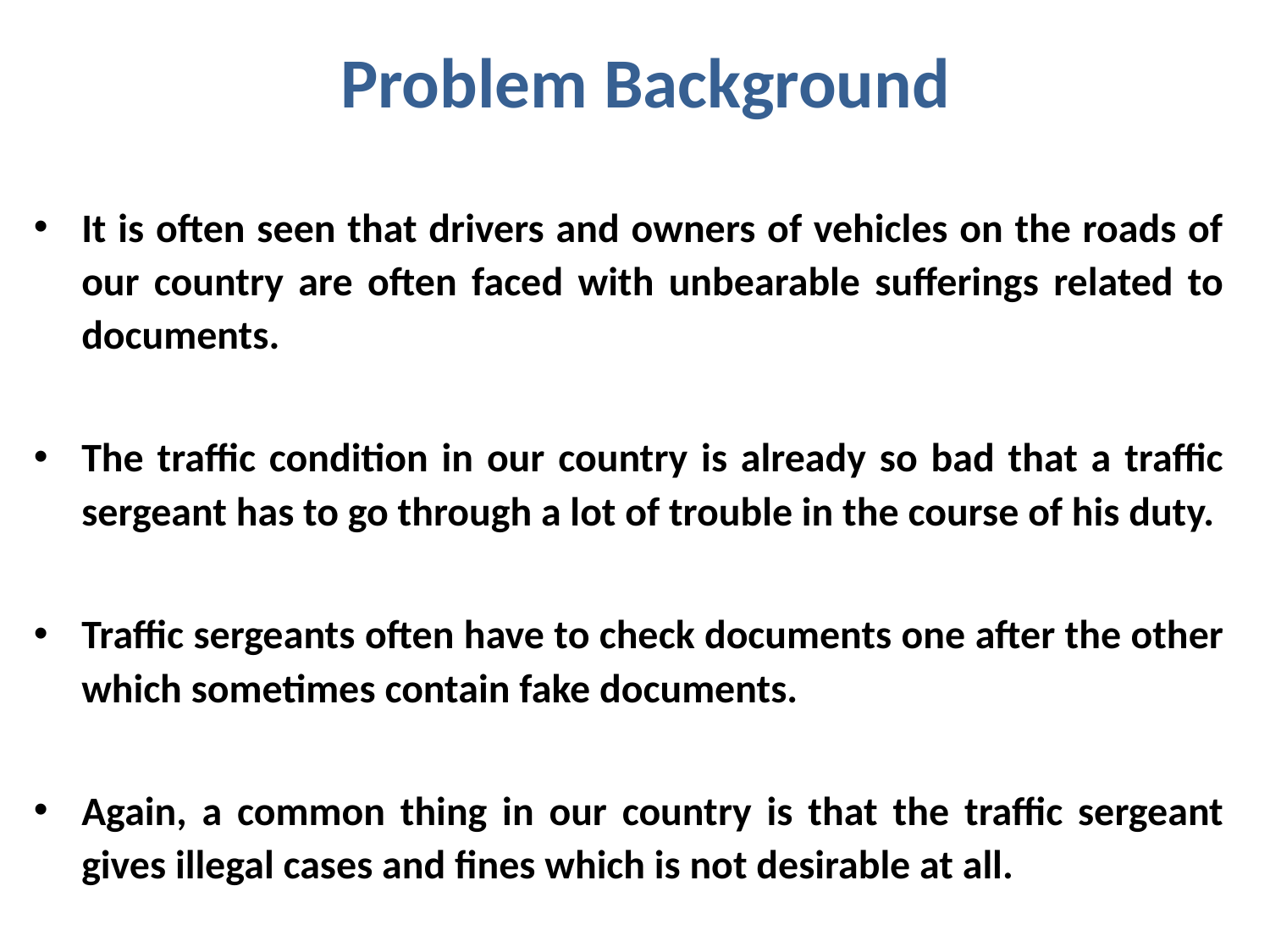

# Problem Background
It is often seen that drivers and owners of vehicles on the roads of our country are often faced with unbearable sufferings related to documents.

The traffic condition in our country is already so bad that a traffic sergeant has to go through a lot of trouble in the course of his duty.

Traffic sergeants often have to check documents one after the other which sometimes contain fake documents.

Again, a common thing in our country is that the traffic sergeant gives illegal cases and fines which is not desirable at all.